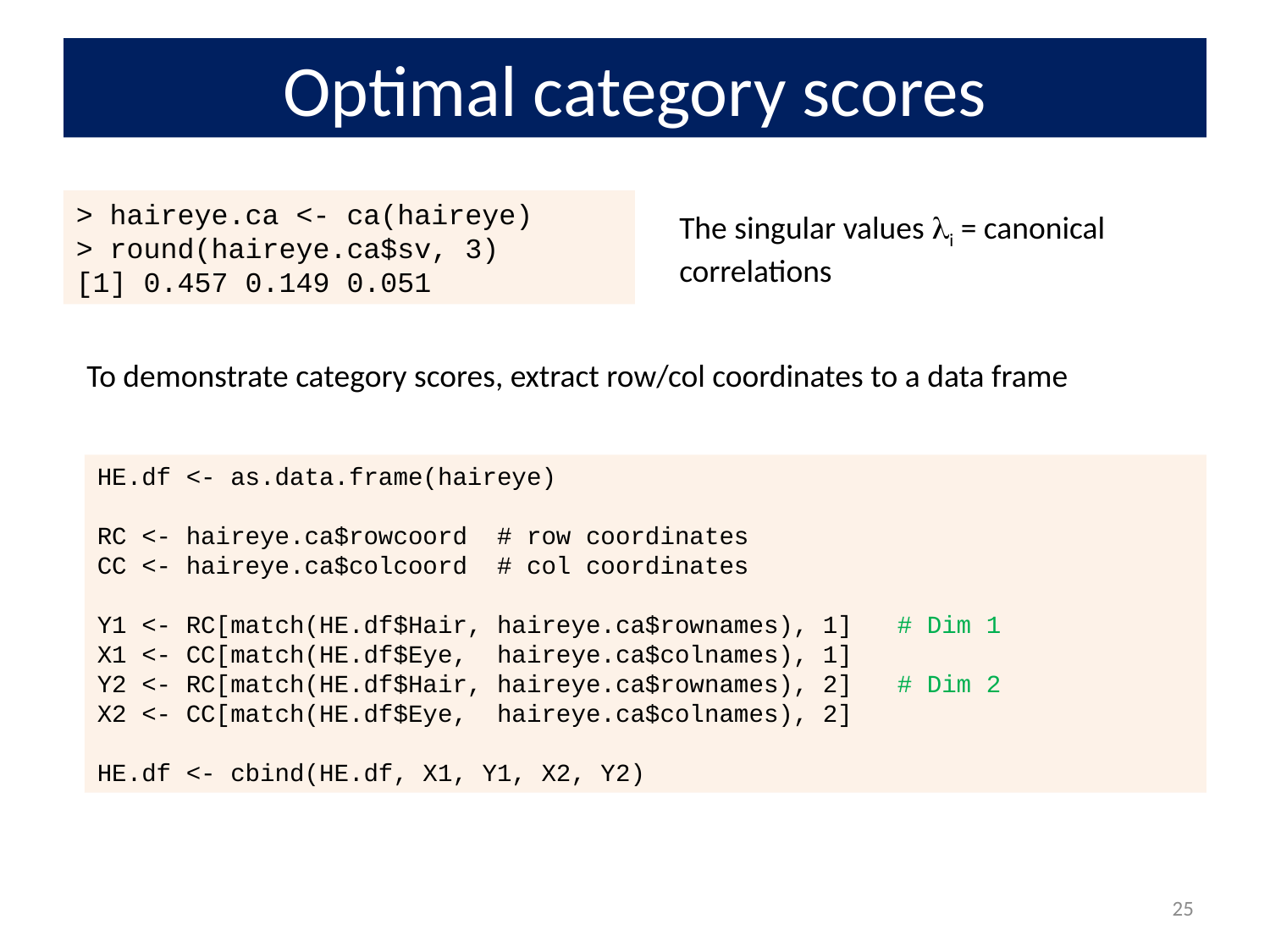

# Optimal category scores
> haireye.ca <- ca(haireye)
> round(haireye.ca$sv, 3)
[1] 0.457 0.149 0.051
The singular values λi = canonical correlations
To demonstrate category scores, extract row/col coordinates to a data frame
HE.df <- as.data.frame(haireye)

RC <- haireye.ca$rowcoord  # row coordinates
CC <- haireye.ca$colcoord  # col coordinates

Y1 <- RC[match(HE.df$Hair, haireye.ca$rownames), 1]   # Dim 1
X1 <- CC[match(HE.df$Eye,  haireye.ca$colnames), 1]
Y2 <- RC[match(HE.df$Hair, haireye.ca$rownames), 2]   # Dim 2
X2 <- CC[match(HE.df$Eye,  haireye.ca$colnames), 2]

HE.df <- cbind(HE.df, X1, Y1, X2, Y2)
25